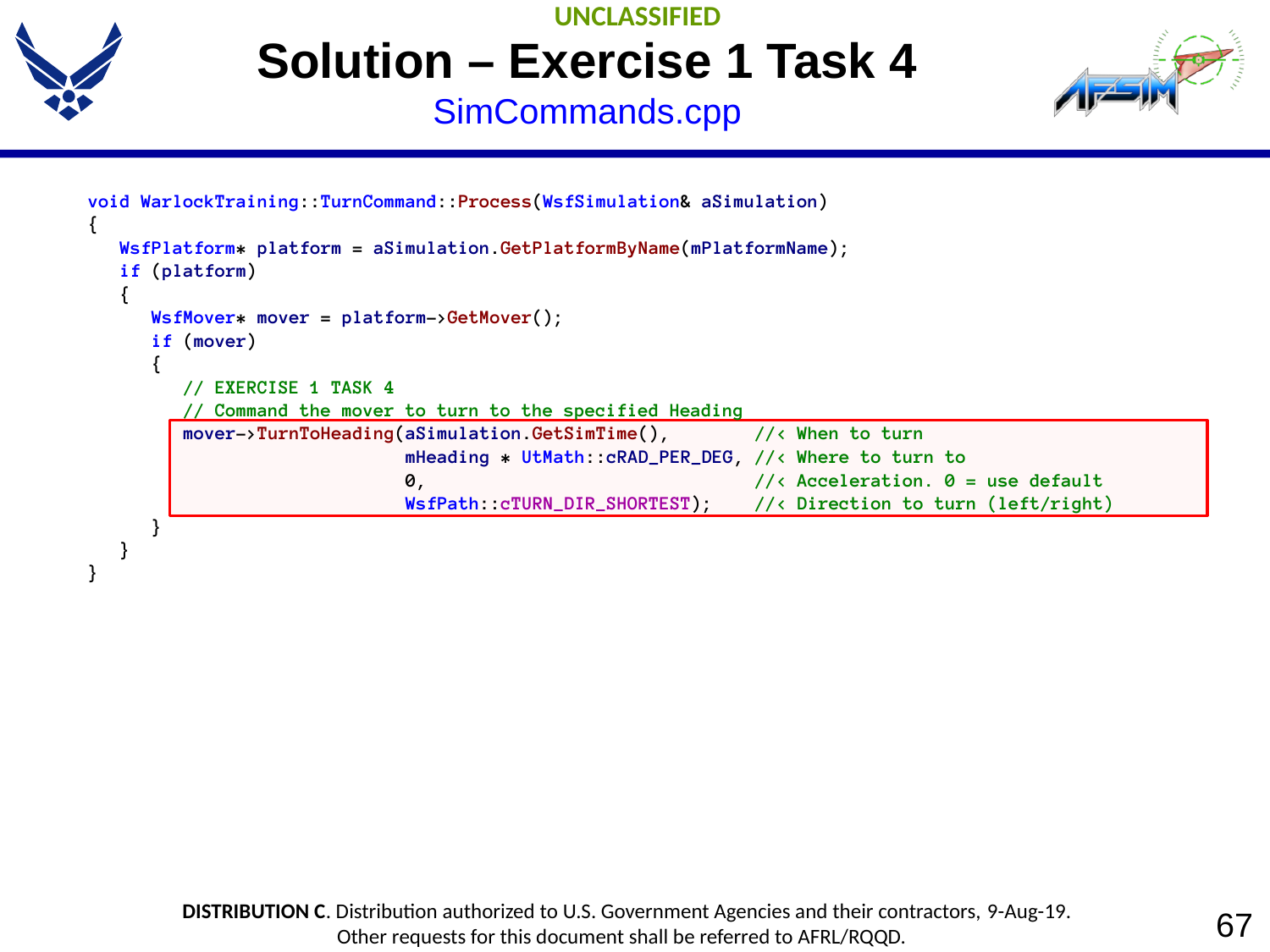

# Solution – Exercise 1 Task 4 SimCommands.cpp
void WarlockTraining::TurnCommand::Process(WsfSimulation& aSimulation)
{
   WsfPlatform* platform = aSimulation.GetPlatformByName(mPlatformName);
   if (platform)
   {
      WsfMover* mover = platform->GetMover();
      if (mover)
      {
         // EXERCISE 1 TASK 4
         // Command the mover to turn to the specified Heading
         mover->TurnToHeading(aSimulation.GetSimTime(),        //< When to turn
                              mHeading * UtMath::cRAD_PER_DEG, //< Where to turn to
                              0,                               //< Acceleration. 0 = use default
                              WsfPath::cTURN_DIR_SHORTEST);    //< Direction to turn (left/right)
      }
   }
}